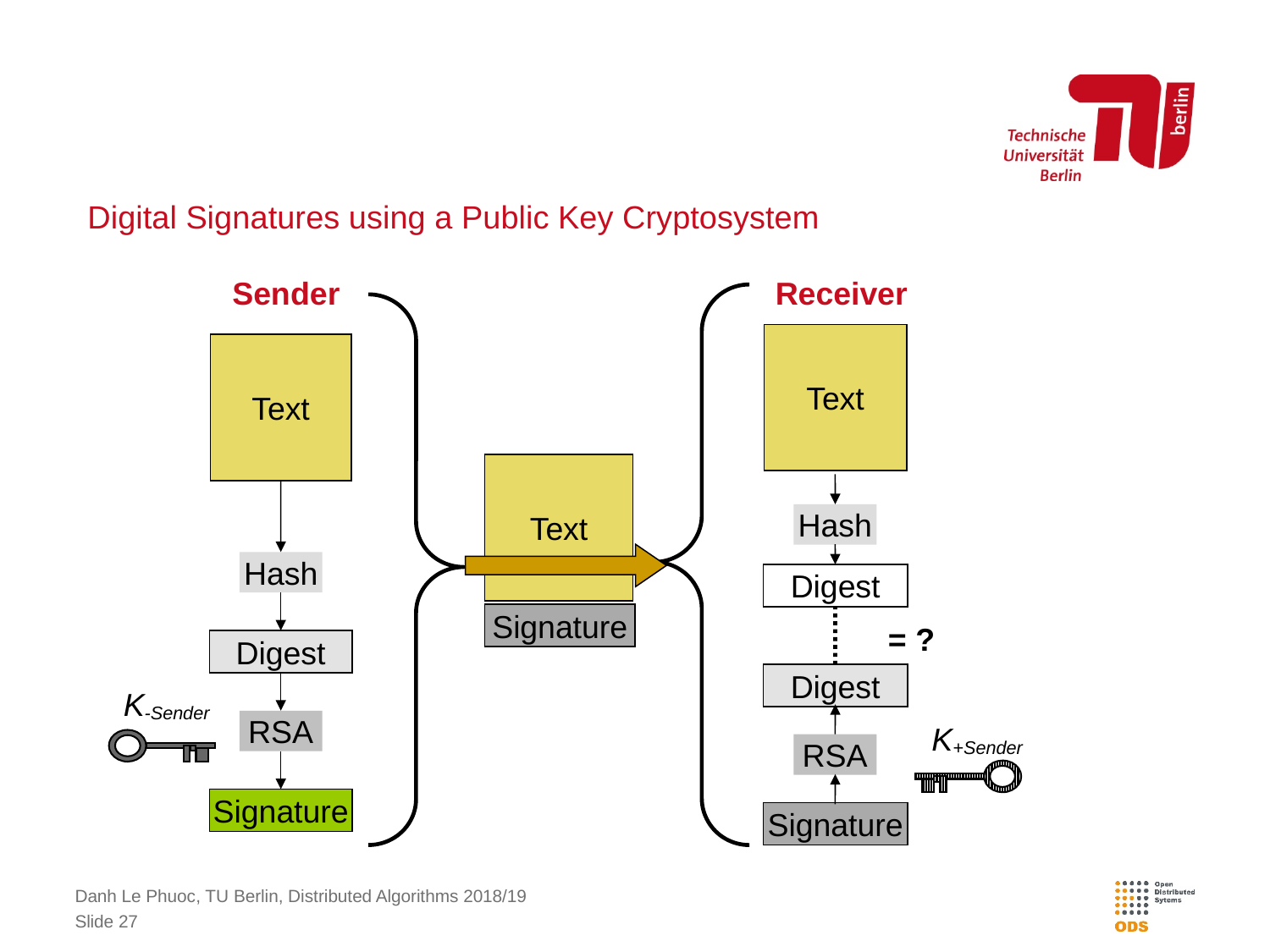

# Digital Signatures using a Public Key Cryptosystem
Sender
Receiver

Text
Text
Text

Hash

Hash
Digest
Signature

= ?
Digest
Digest
K-Sender

RSA
K+Sender

RSA

Signature
Signature
Danh Le Phuoc, TU Berlin, Distributed Algorithms 2018/19
Slide 27